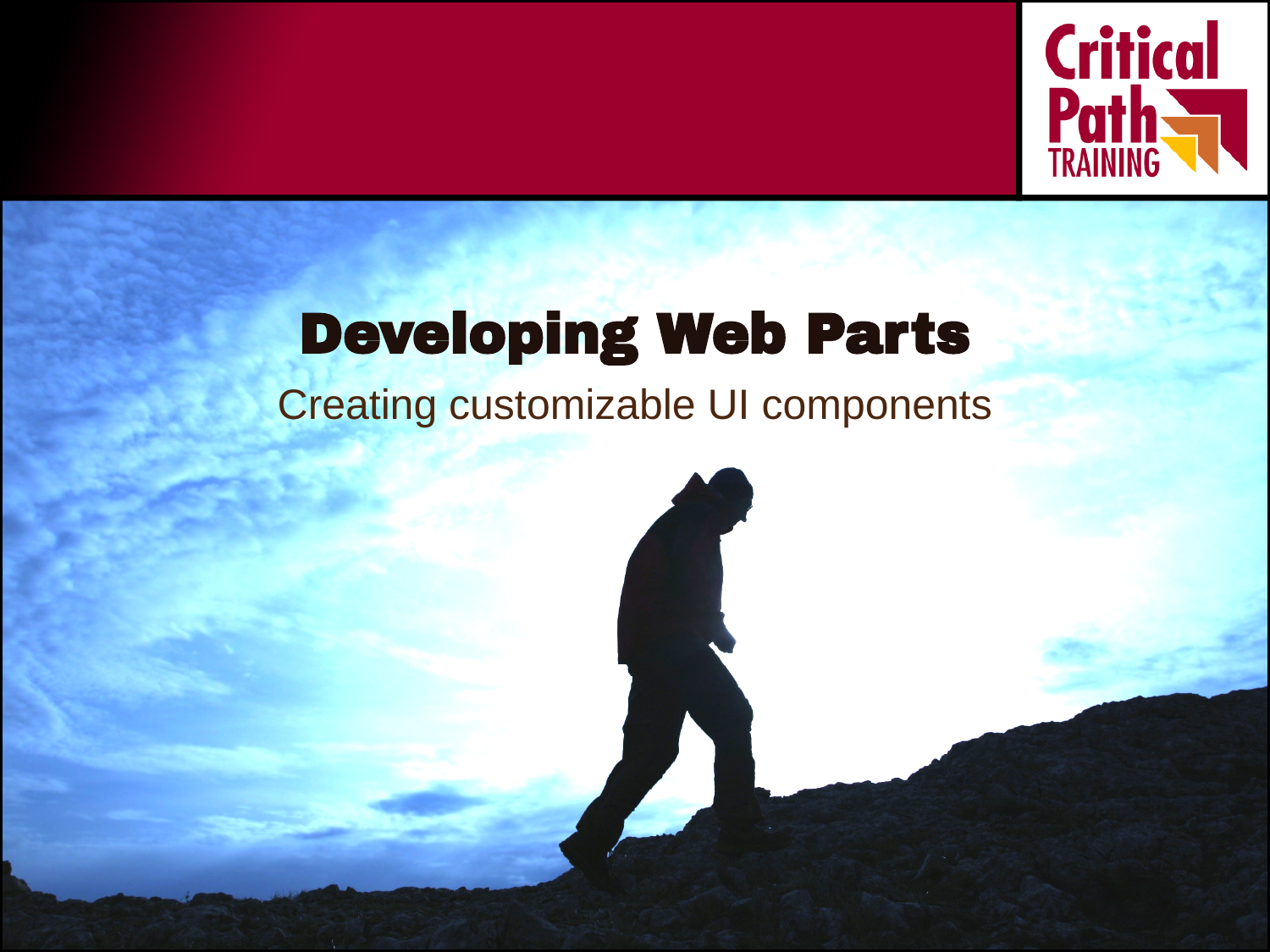

# Developing Web Parts
Creating customizable UI components